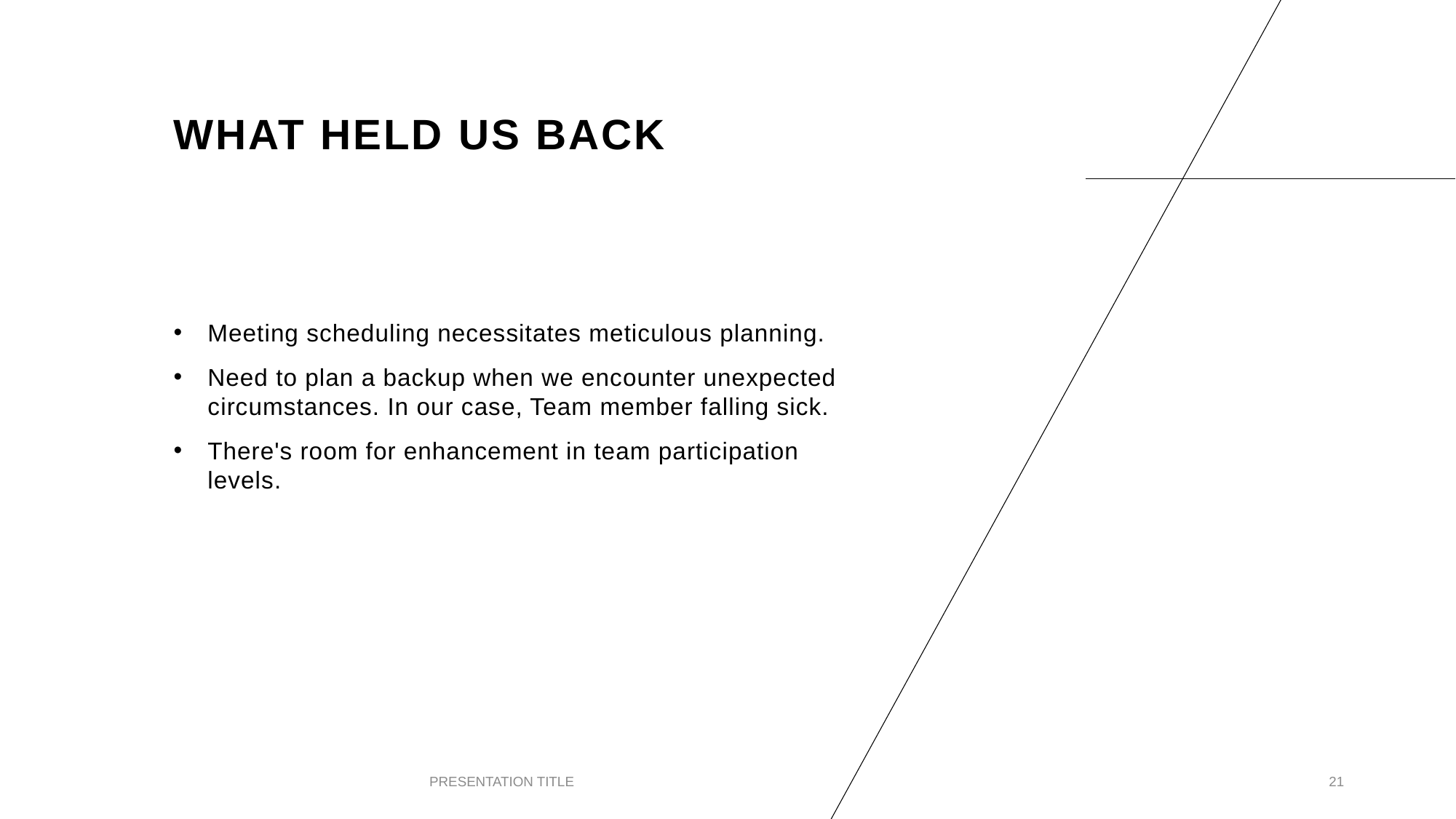

# What held us back
Meeting scheduling necessitates meticulous planning.
Need to plan a backup when we encounter unexpected circumstances. In our case, Team member falling sick.
There's room for enhancement in team participation levels.
PRESENTATION TITLE
21